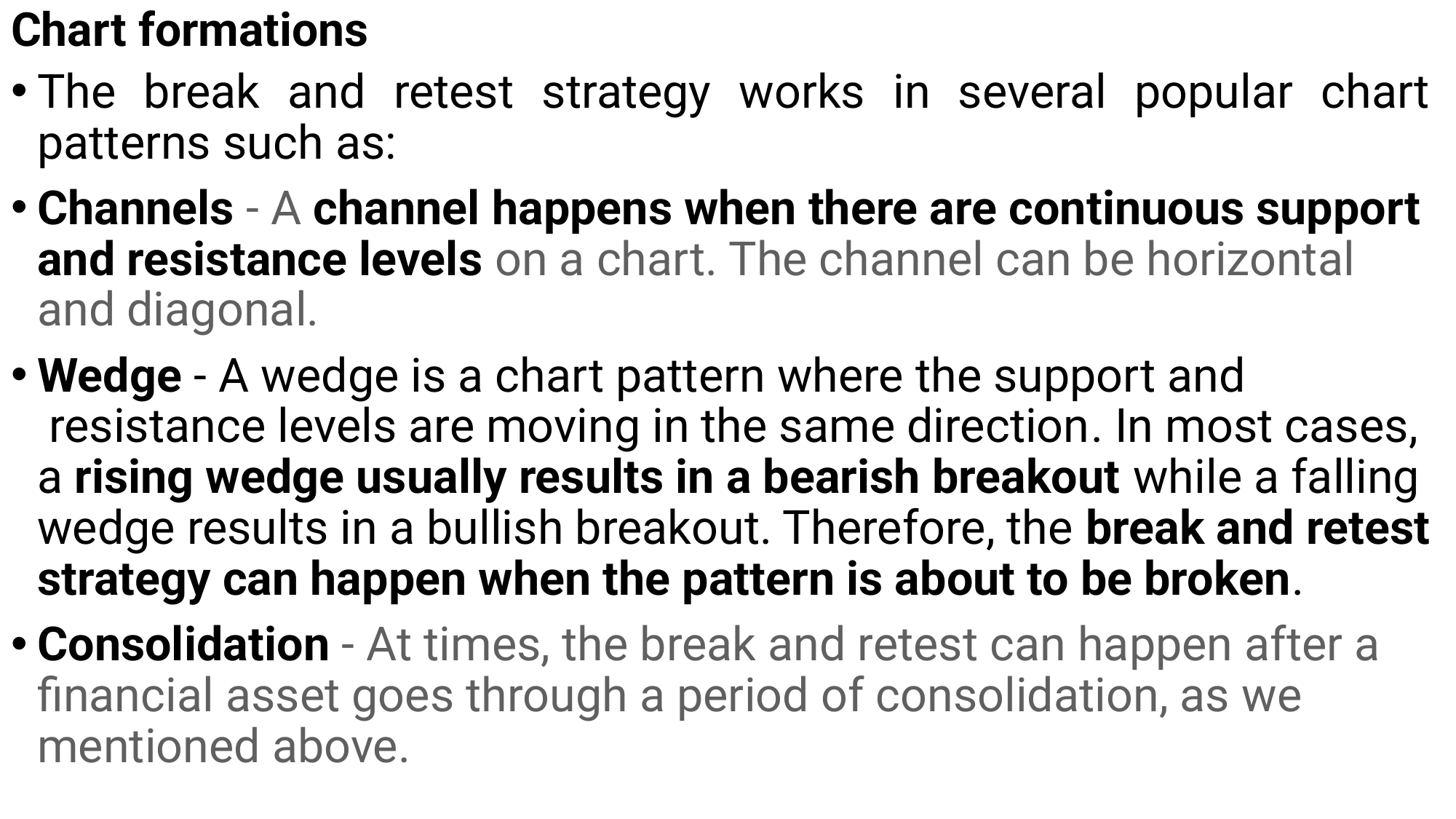

# Chart formations
The break and retest strategy works in several popular chart patterns such as:
Channels - A channel happens when there are continuous support and resistance levels on a chart. The channel can be horizontal and diagonal.
Wedge - A wedge is a chart pattern where the support and resistance levels are moving in the same direction. In most cases, a rising wedge usually results in a bearish breakout while a falling wedge results in a bullish breakout. Therefore, the break and retest strategy can happen when the pattern is about to be broken.
Consolidation - At times, the break and retest can happen after a financial asset goes through a period of consolidation, as we mentioned above.